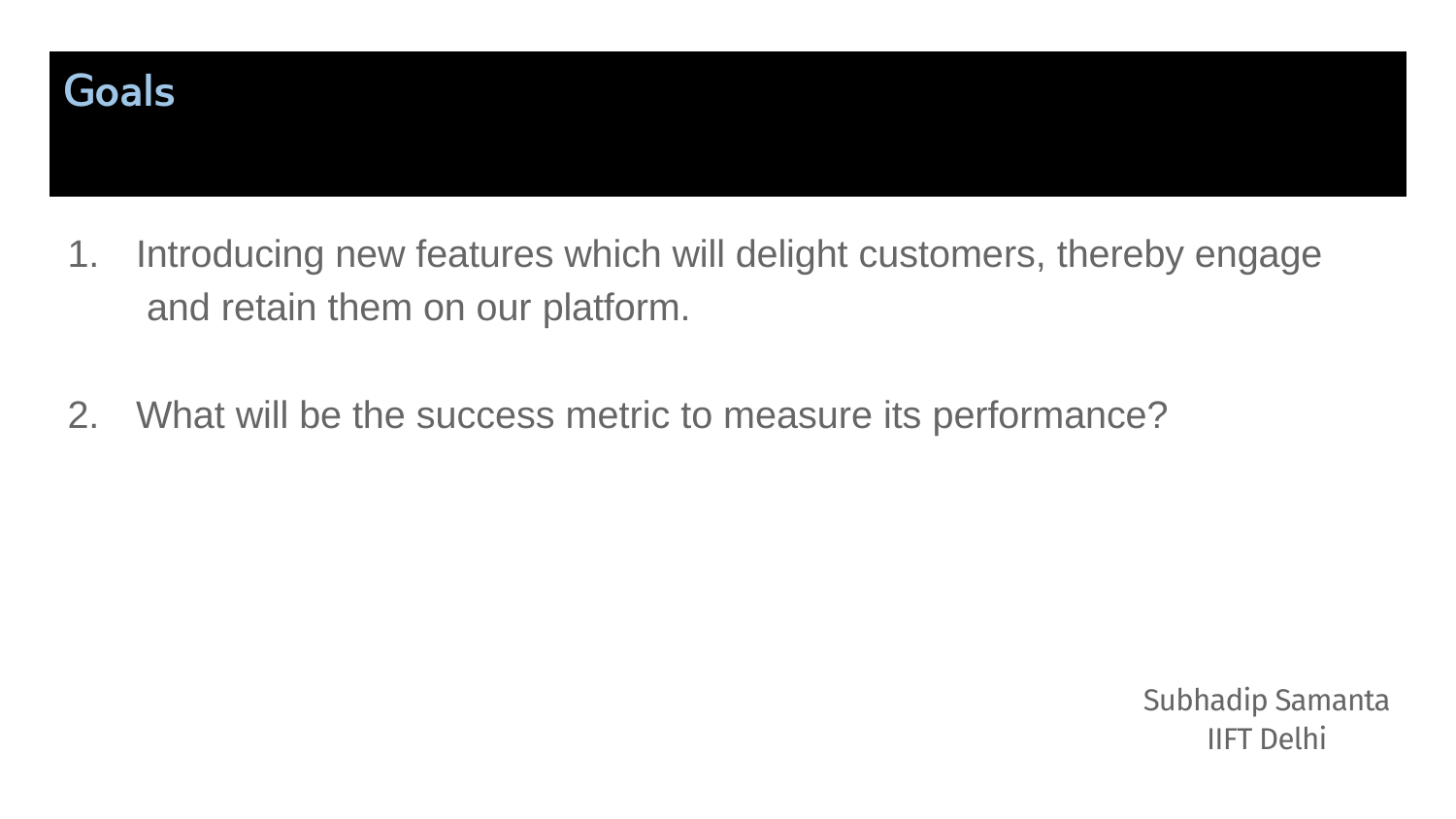

# Goals
Introducing new features which will delight customers, thereby engage  and retain them on our platform.

What will be the success metric to measure its performance?
Subhadip Samanta
IIFT Delhi